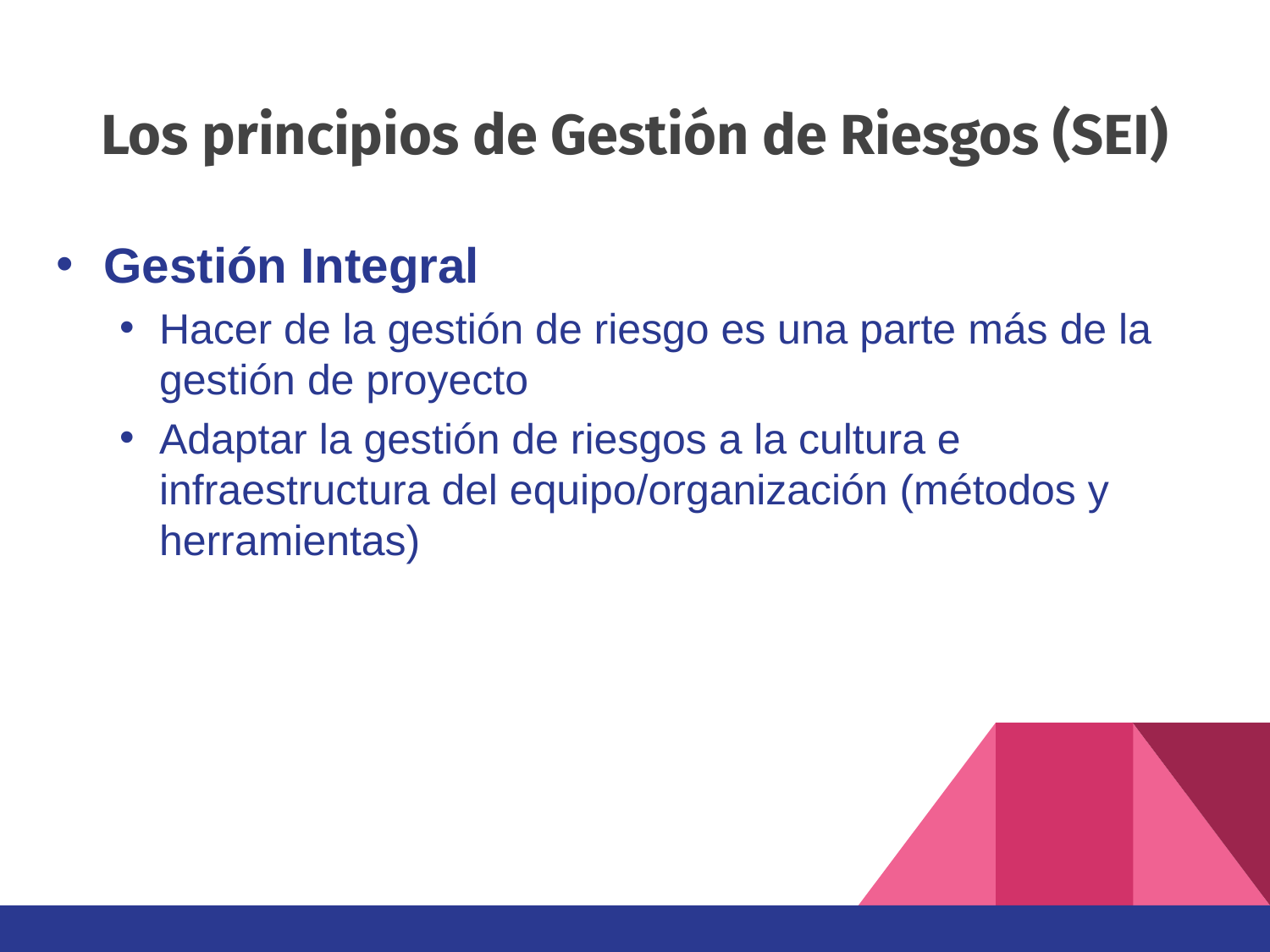

# Los principios de Gestión de Riesgos (SEI)
Gestión Integral
Hacer de la gestión de riesgo es una parte más de la gestión de proyecto
Adaptar la gestión de riesgos a la cultura e infraestructura del equipo/organización (métodos y herramientas)